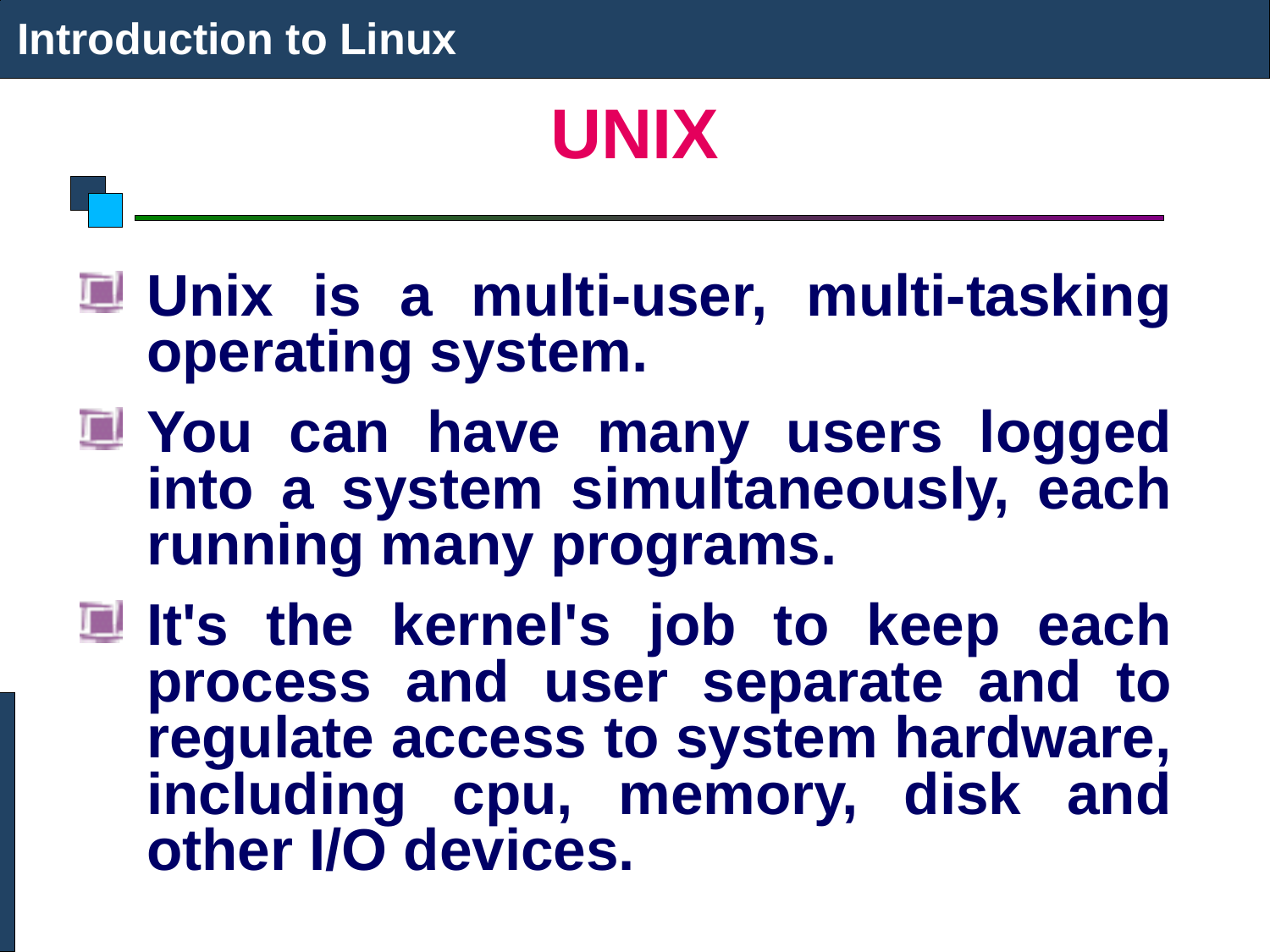

Introduction to Linux
# UNIX

Unix is a multi-user, multi-tasking operating system.
You can have many users logged into a system simultaneously, each running many programs.
It's the kernel's job to keep each process and user separate and to regulate access to system hardware, including cpu, memory, disk and other I/O devices.